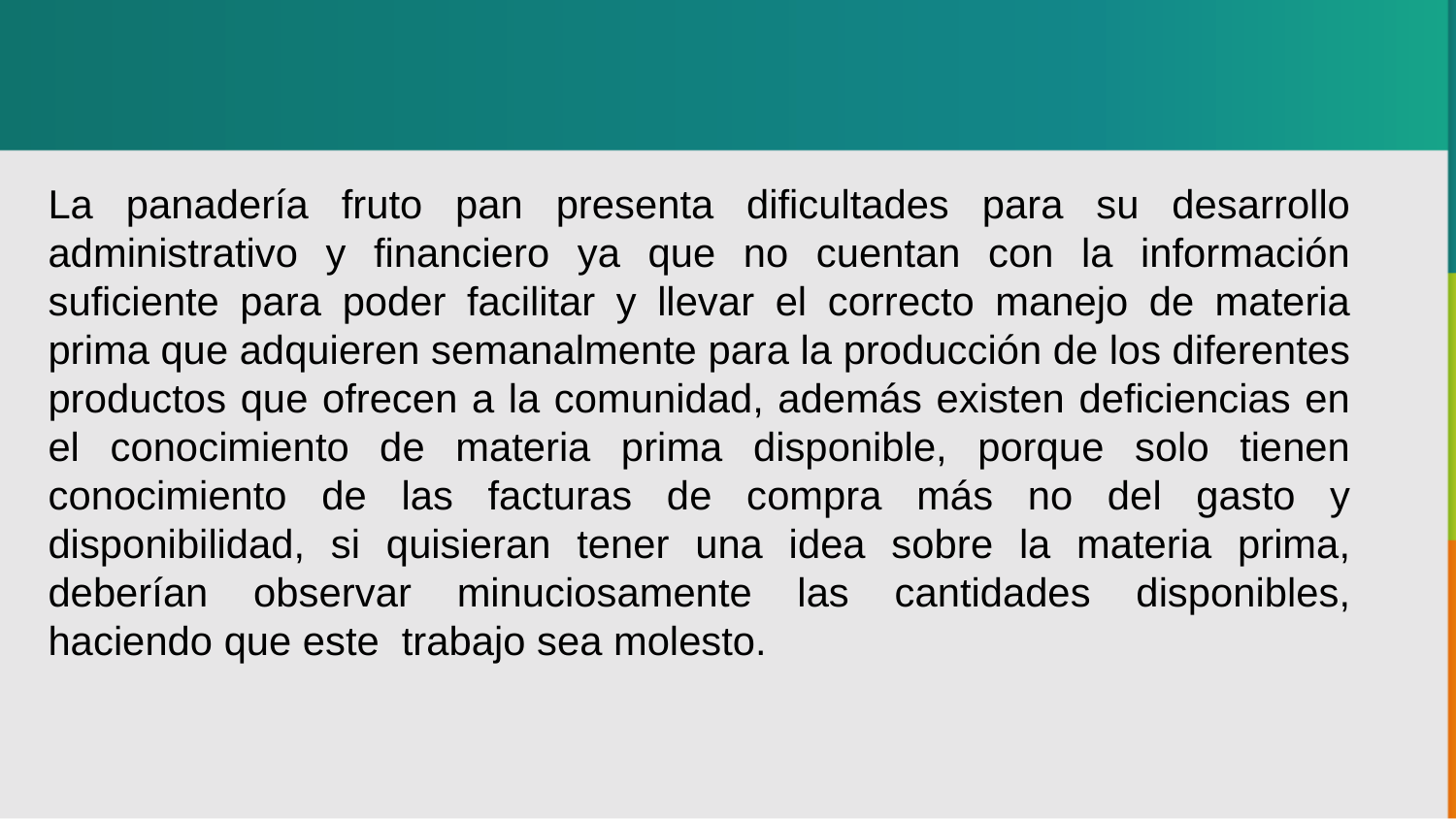

La panadería fruto pan presenta dificultades para su desarrollo administrativo y financiero ya que no cuentan con la información suficiente para poder facilitar y llevar el correcto manejo de materia prima que adquieren semanalmente para la producción de los diferentes productos que ofrecen a la comunidad, además existen deficiencias en el conocimiento de materia prima disponible, porque solo tienen conocimiento de las facturas de compra más no del gasto y disponibilidad, si quisieran tener una idea sobre la materia prima, deberían observar minuciosamente las cantidades disponibles, haciendo que este  trabajo sea molesto.